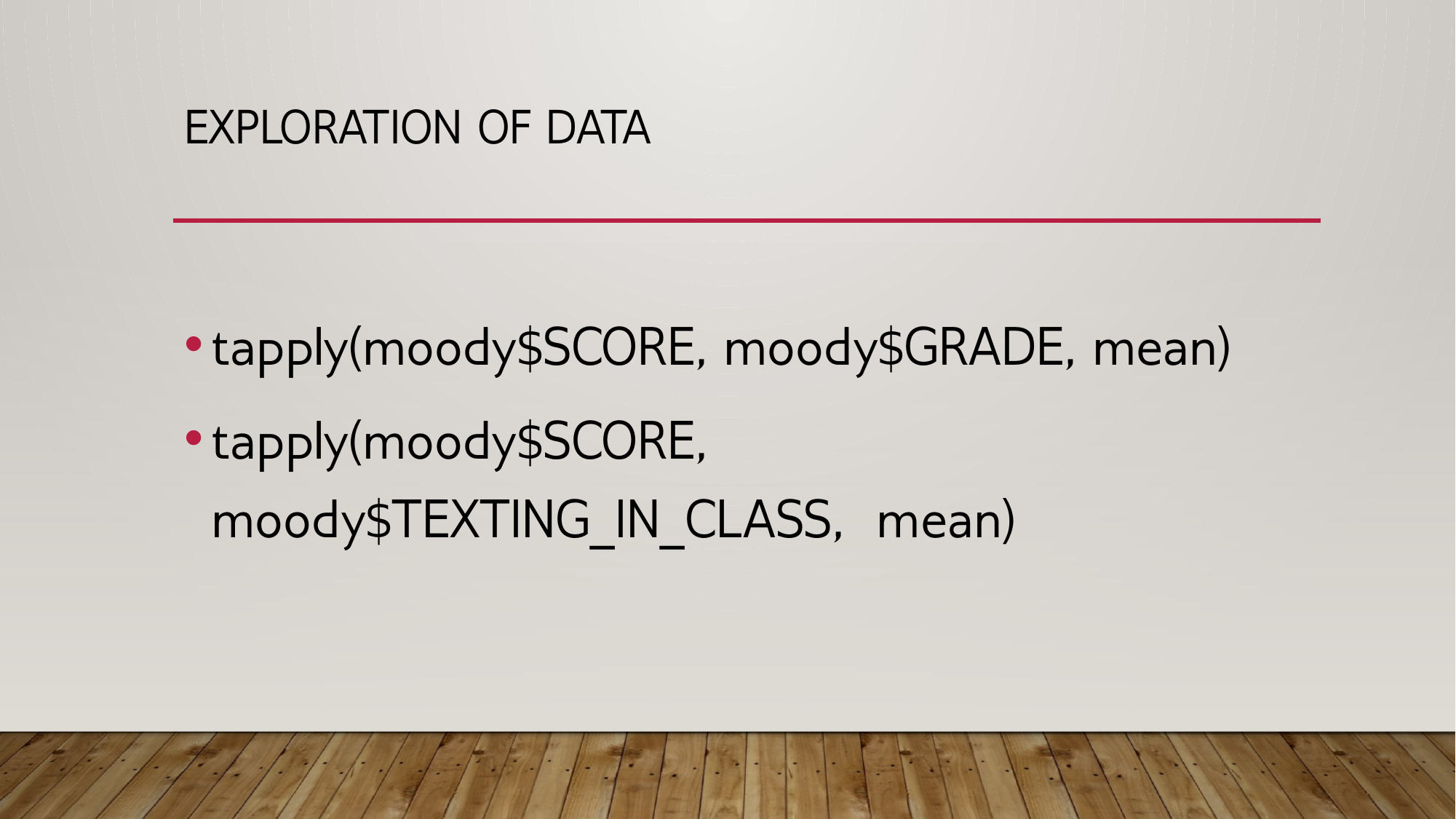

# EXPLORATION OF DATA

tapply(moody$SCORE, moody$GRADE, mean)
tapply(moody$SCORE, moody$TEXTING_IN_CLASS,  mean)